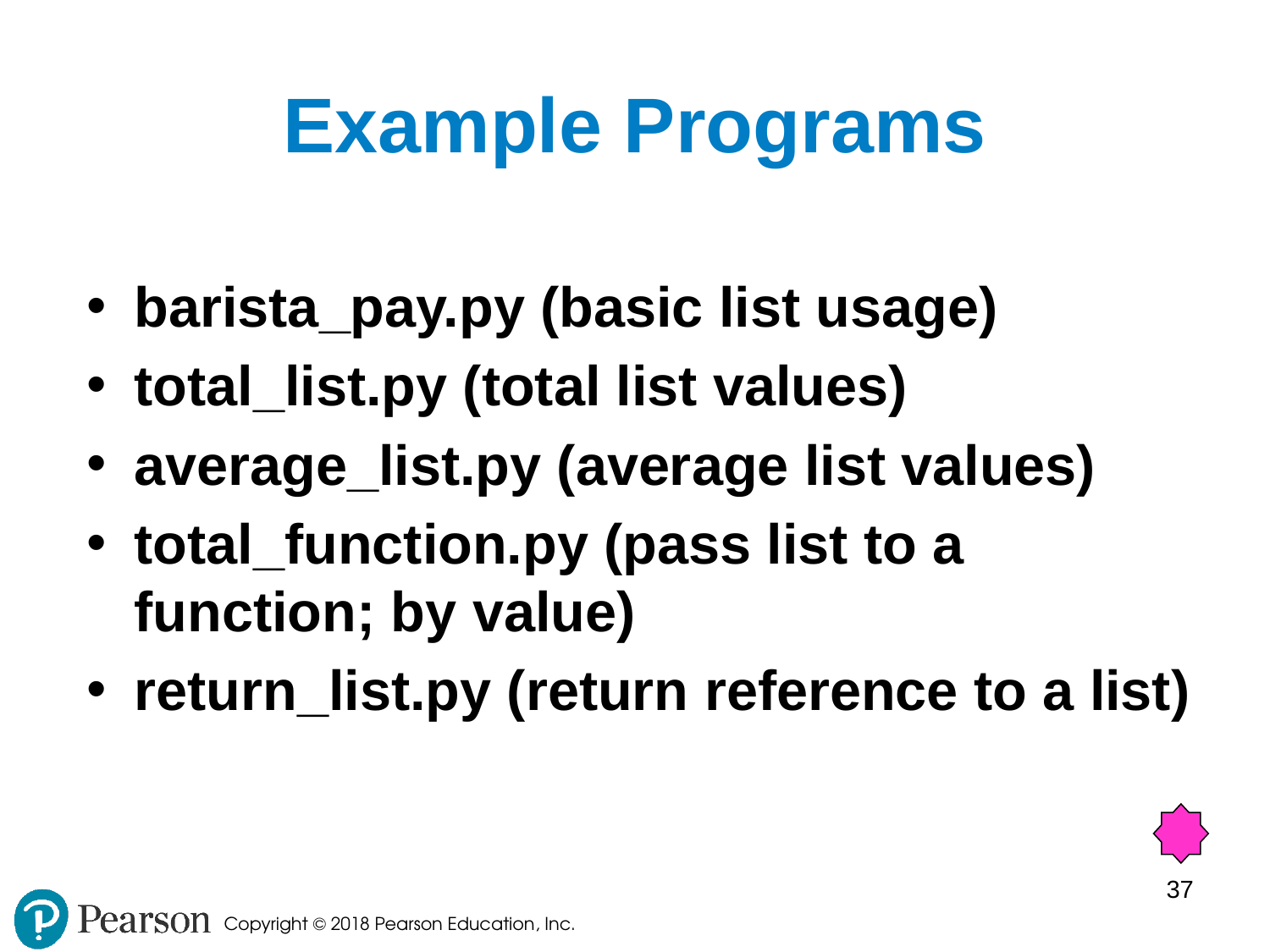

# Example Programs
barista_pay.py (basic list usage)
total_list.py (total list values)
average_list.py (average list values)
total_function.py (pass list to a function; by value)
return_list.py (return reference to a list)

37